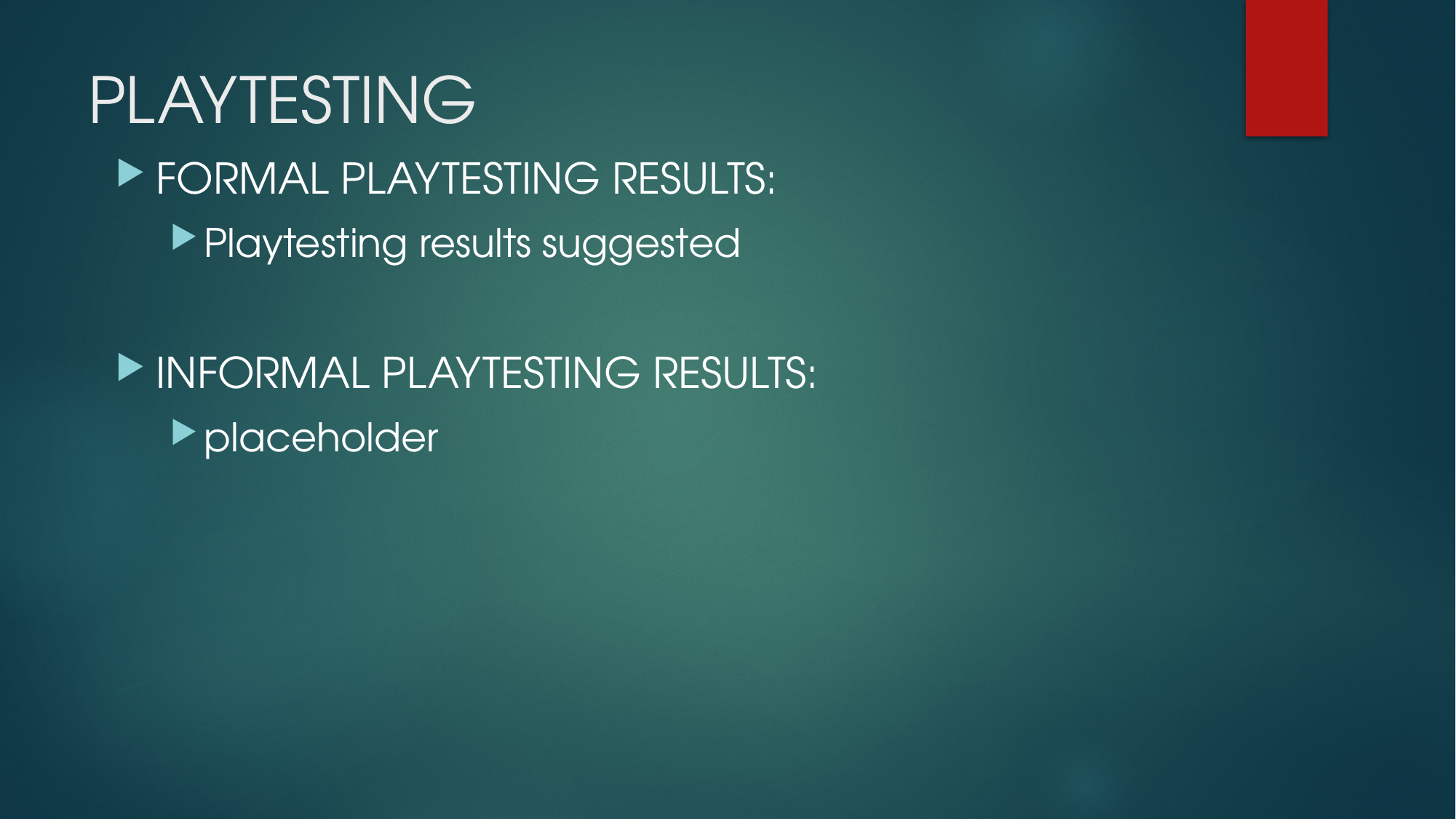

# PLAYTESTING
FORMAL PLAYTESTING RESULTS:
Playtesting results suggested

INFORMAL PLAYTESTING RESULTS:
placeholder